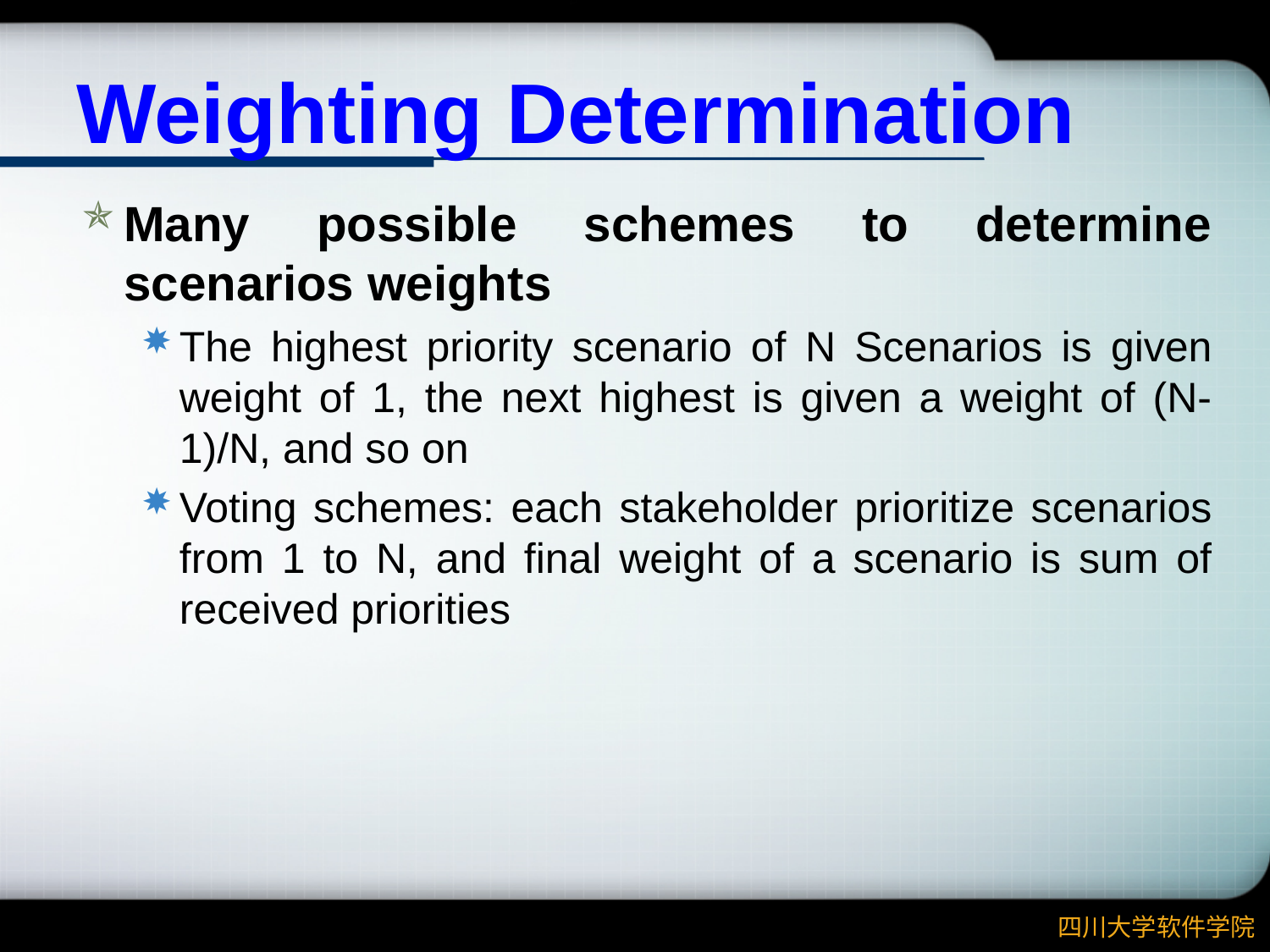

# Weighting Determination
Many possible schemes to determine scenarios weights
The highest priority scenario of N Scenarios is given weight of 1, the next highest is given a weight of (N-1)/N, and so on
Voting schemes: each stakeholder prioritize scenarios from 1 to N, and final weight of a scenario is sum of received priorities